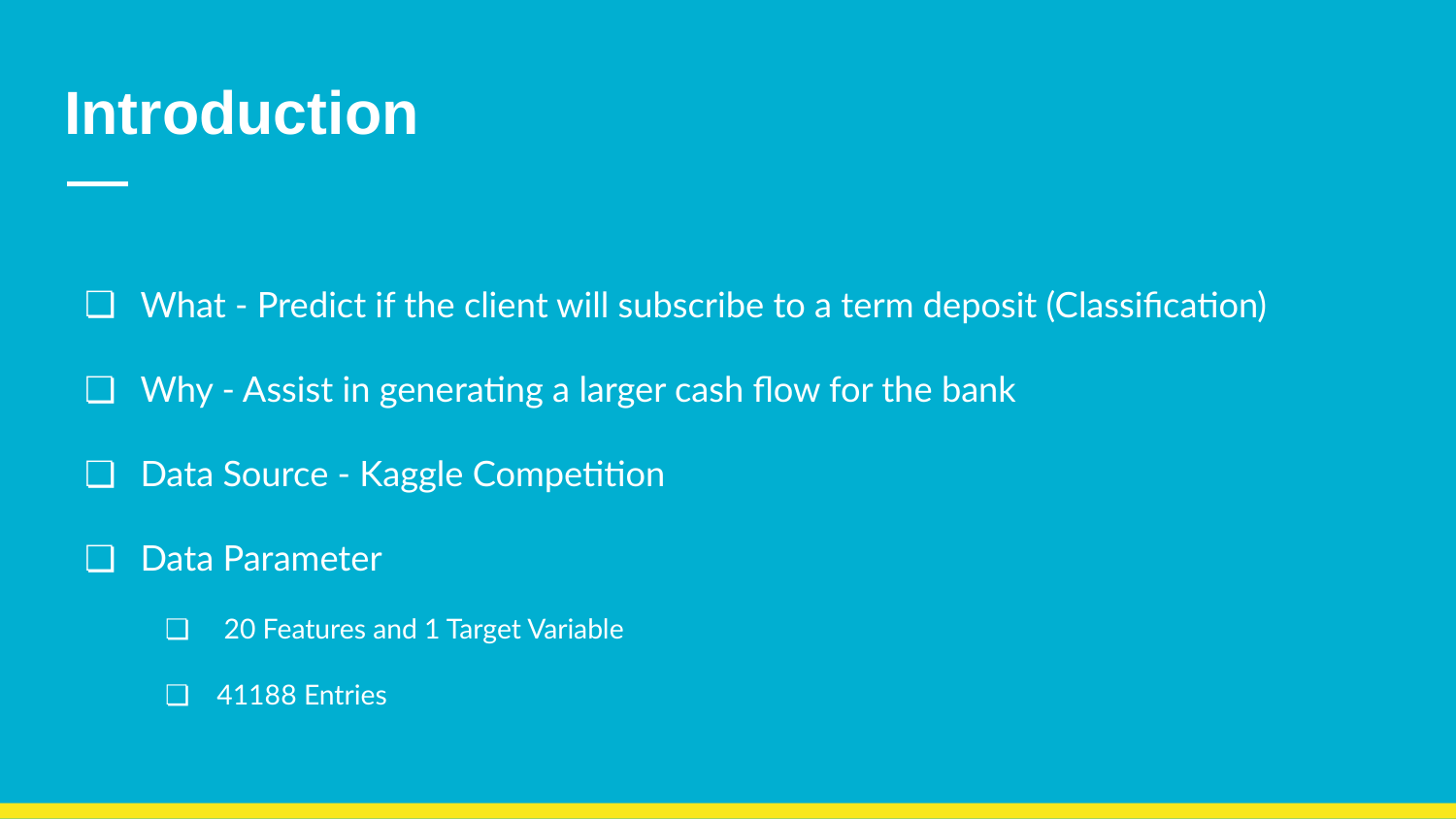

# Introduction
What - Predict if the client will subscribe to a term deposit (Classification)
Why - Assist in generating a larger cash flow for the bank
Data Source - Kaggle Competition
Data Parameter
 20 Features and 1 Target Variable
41188 Entries